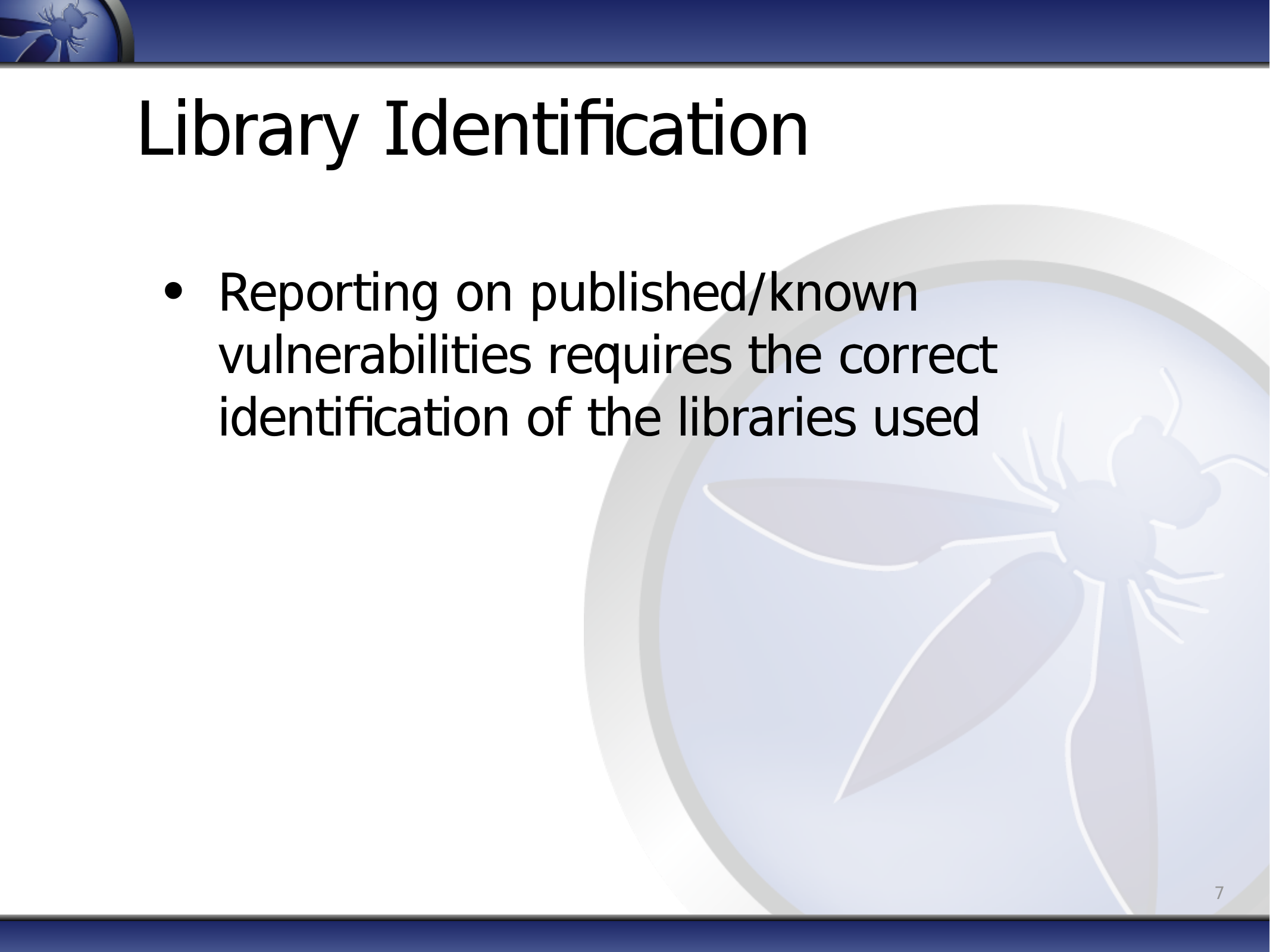

Library Identification
Reporting on published/known vulnerabilities requires the correct identification of the libraries used
7